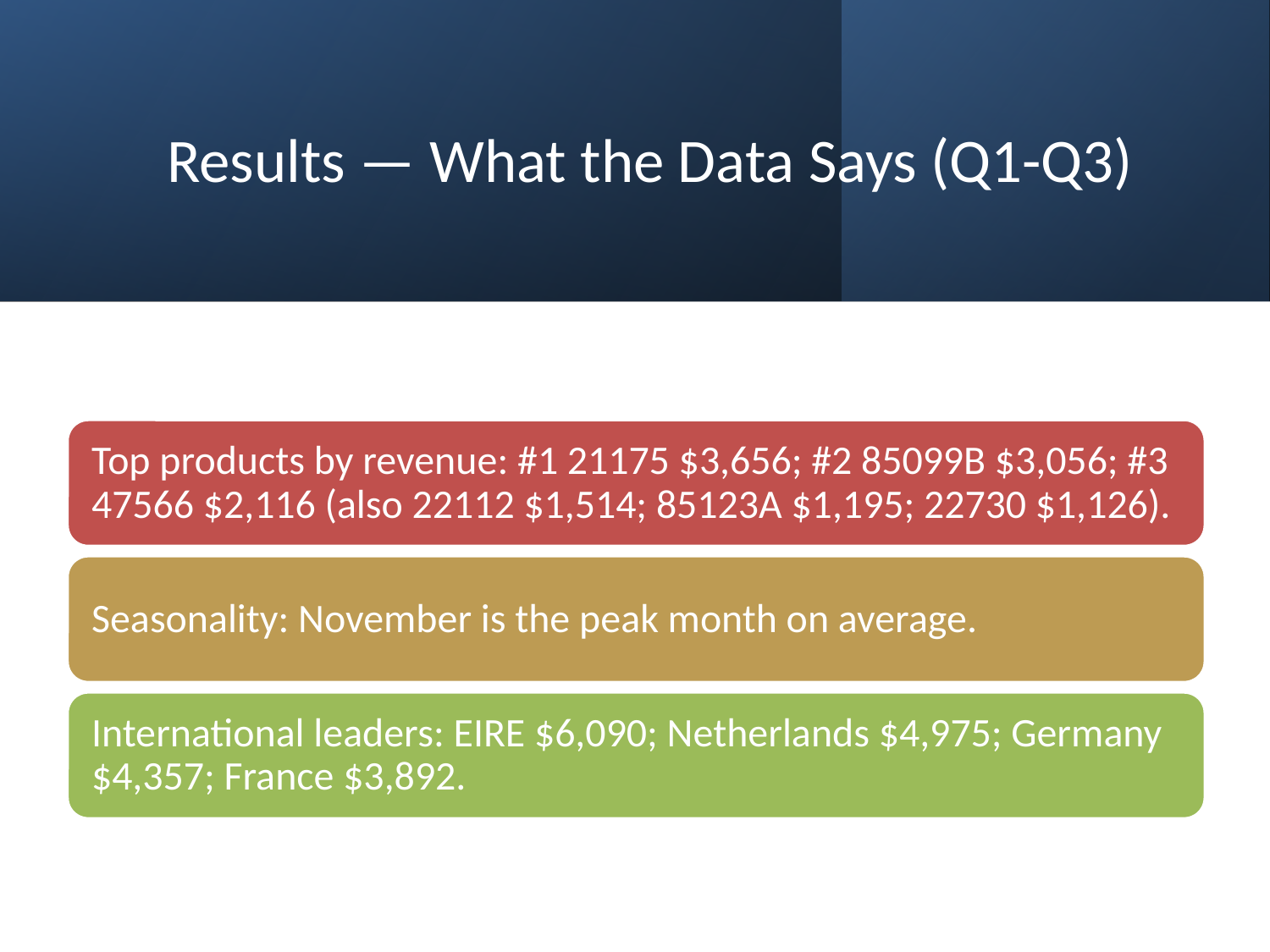

# Results — What the Data Says (Q1-Q3)
Top products by revenue: #1 21175 $3,656; #2 85099B $3,056; #3 47566 $2,116 (also 22112 $1,514; 85123A $1,195; 22730 $1,126).
Seasonality: November is the peak month on average.
International leaders: EIRE $6,090; Netherlands $4,975; Germany $4,357; France $3,892.